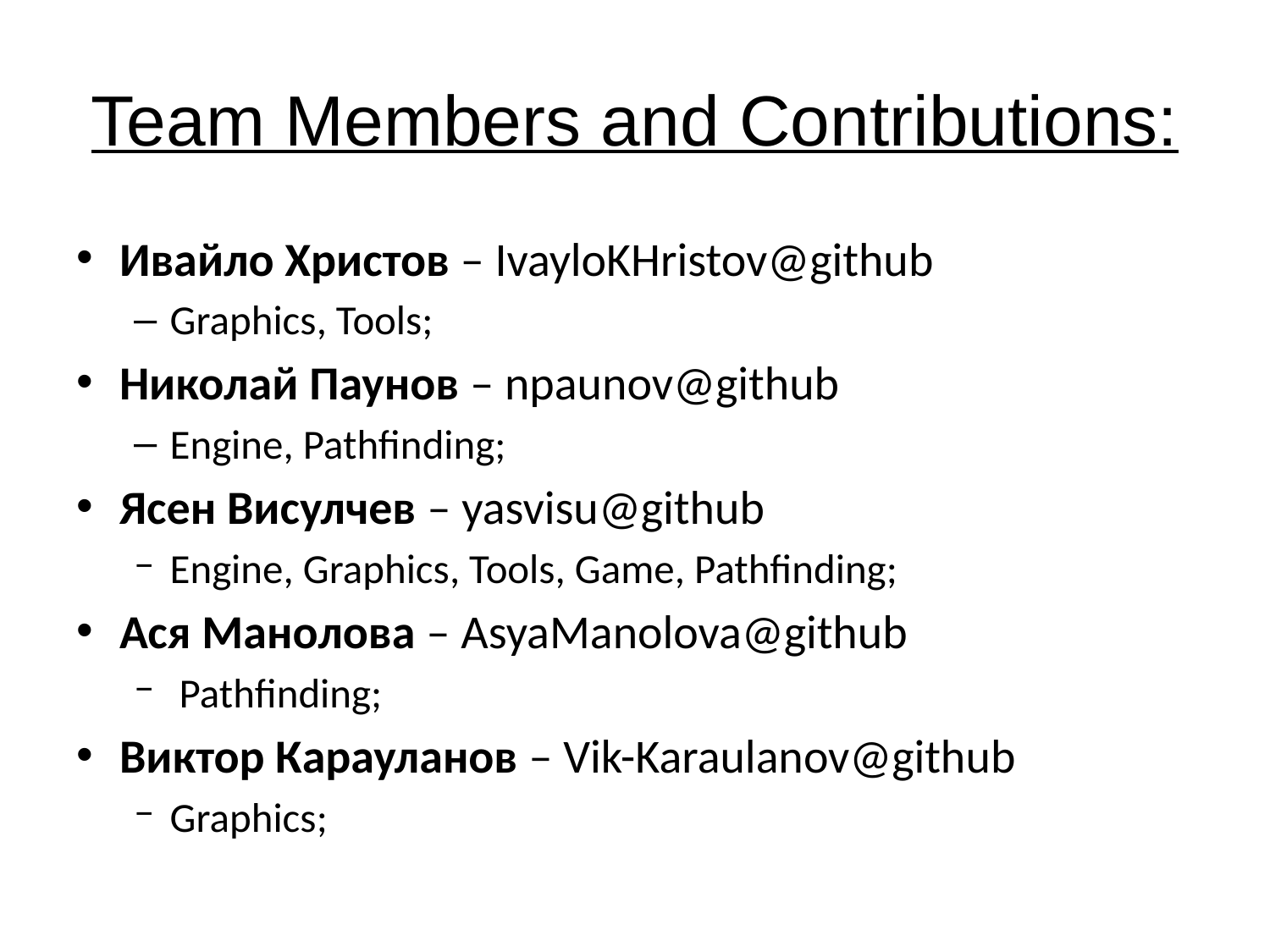

# Team Members and Contributions:
Ивайло Христов – IvayloKHristov@github
Graphics, Tools;
Николай Паунов – npaunov@github
Engine, Pathfinding;
Ясен Висулчев – yasvisu@github
Engine, Graphics, Tools, Game, Pathfinding;
Ася Манолова – AsyaManolova@github
 Pathfinding;
Виктор Карауланов – Vik-Karaulanov@github
Graphics;